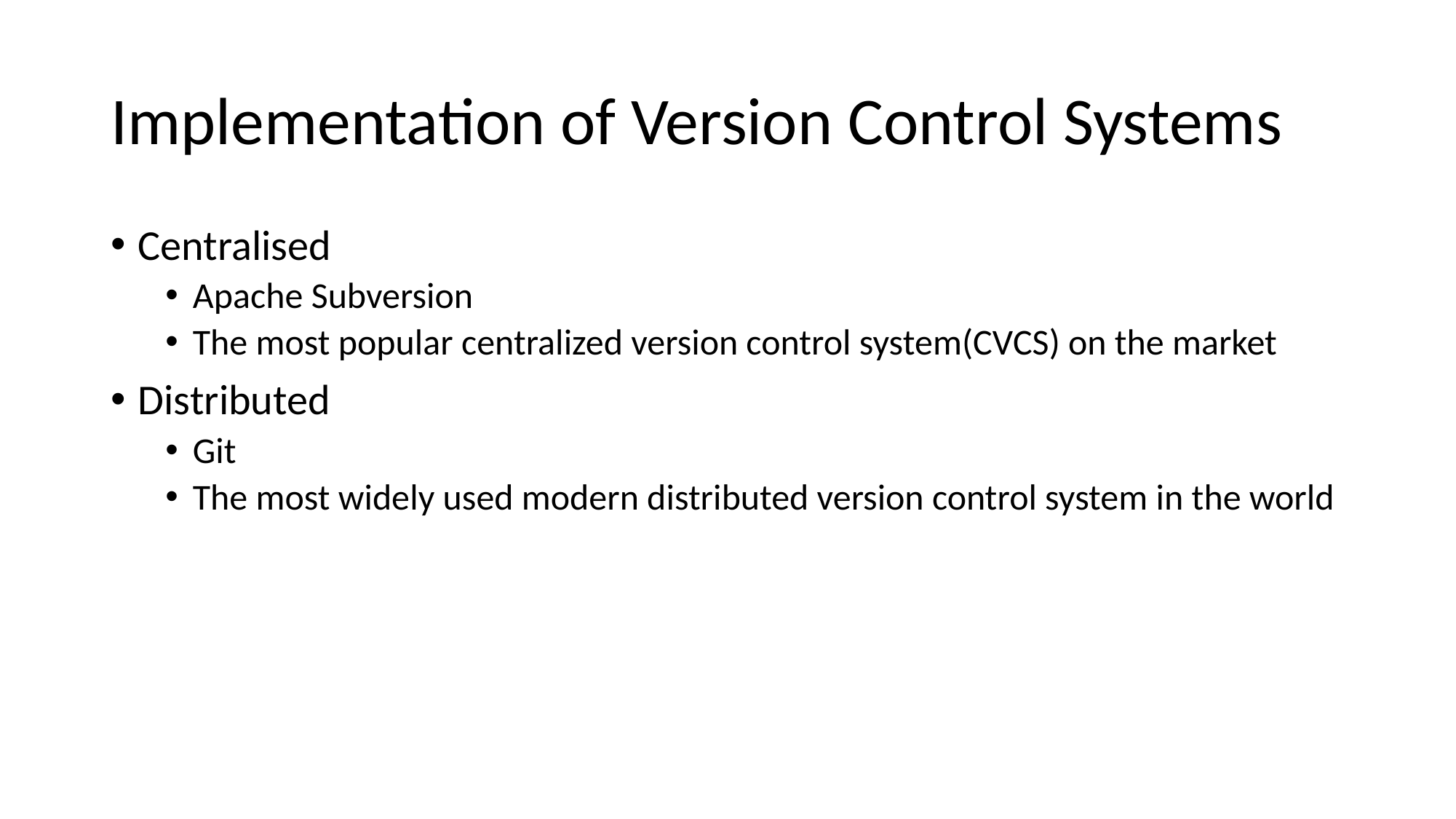

# Implementation of Version Control Systems
Centralised
Apache Subversion
The most popular centralized version control system(CVCS) on the market
Distributed
Git
The most widely used modern distributed version control system in the world